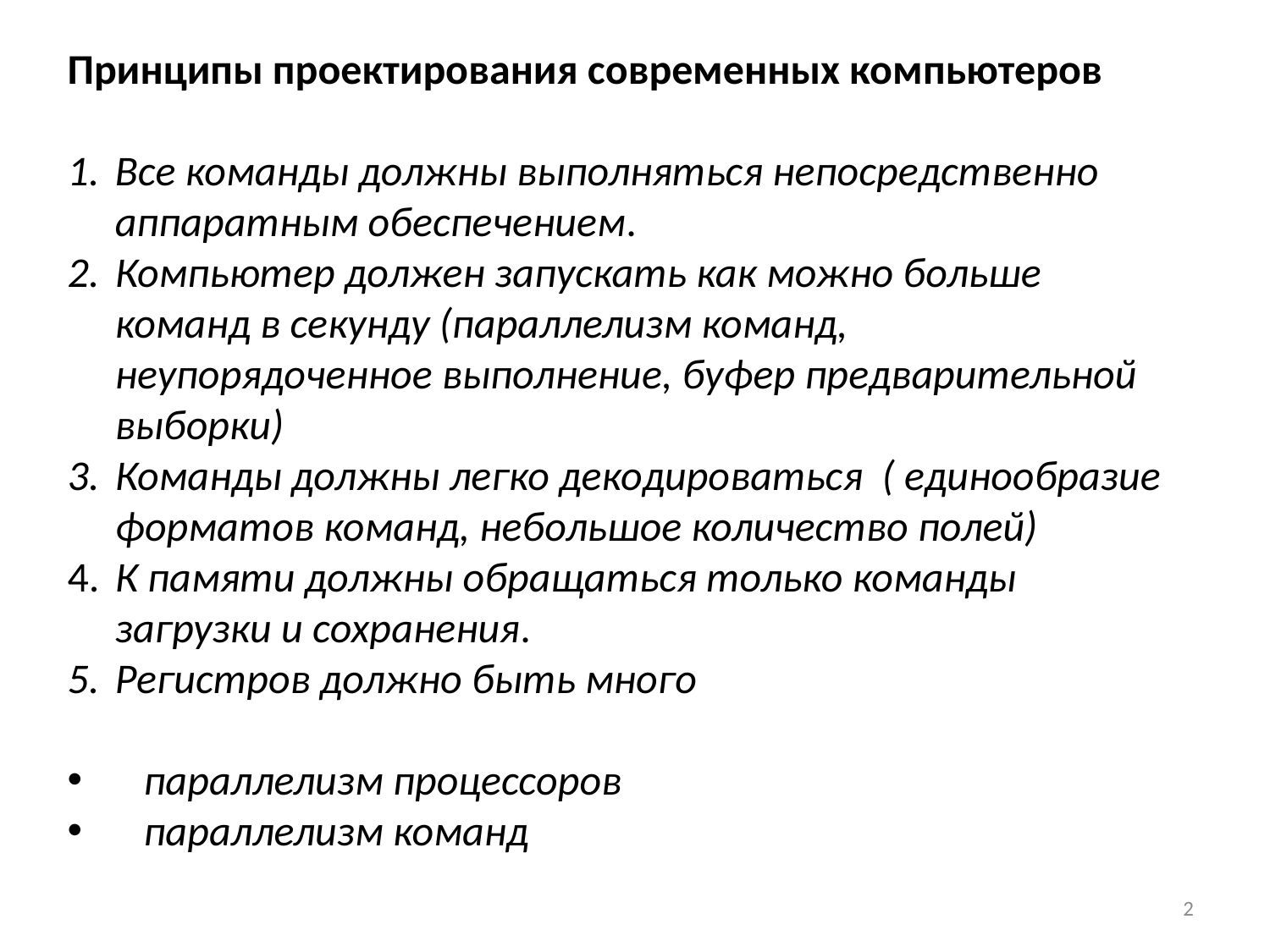

Принципы проектирования современных компьютеров
Все команды должны выполняться непосредственно аппаратным обеспечением.
Компьютер должен запускать как можно больше команд в секунду (параллелизм команд, неупорядоченное выполнение, буфер предварительной выборки)
Команды должны легко декодироваться  ( единообразие форматов команд, небольшое количество полей)
К памяти должны обращаться только команды загрузки и сохранения.
Регистров должно быть много

   параллелизм процессоров
   параллелизм команд

2